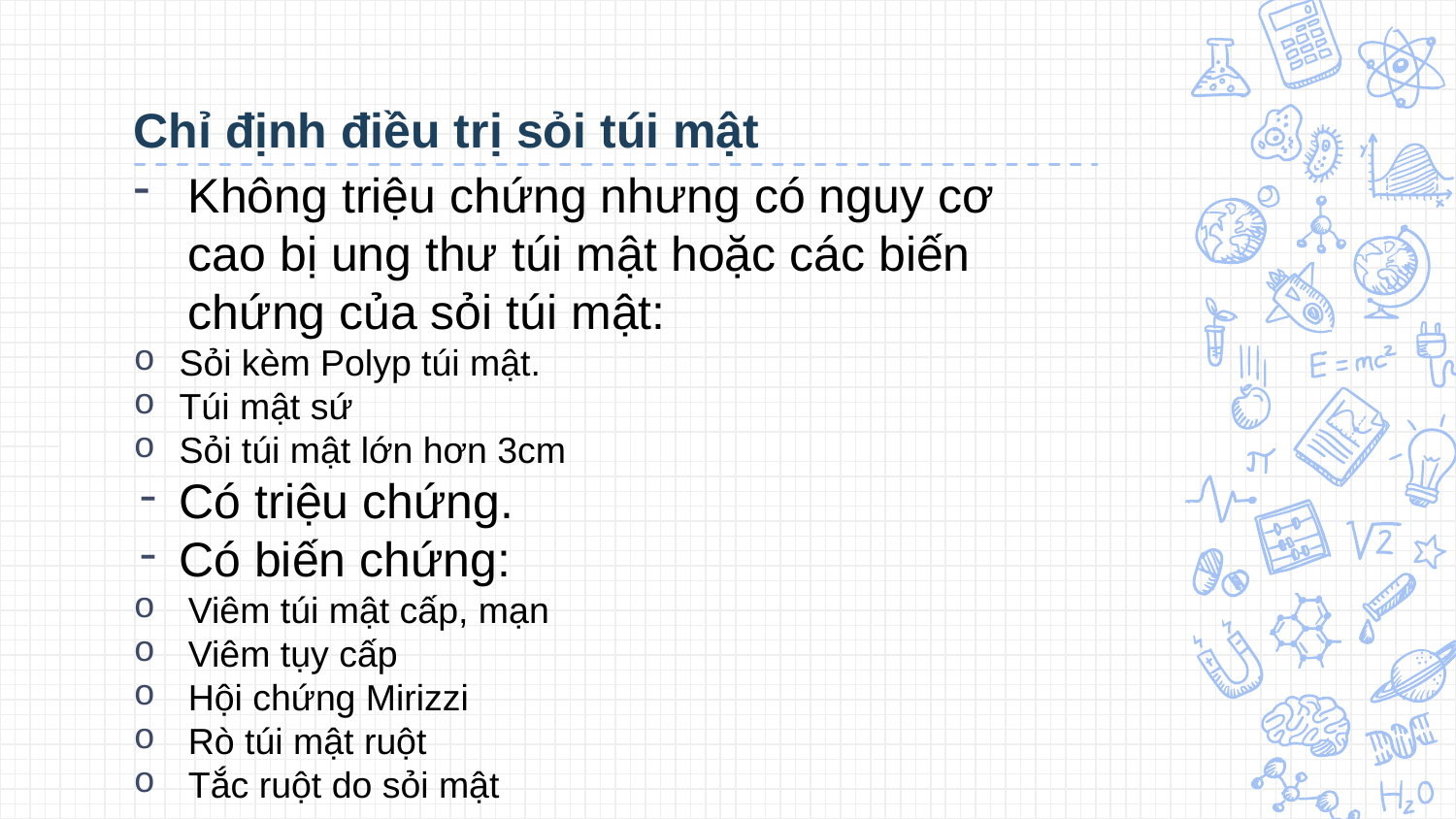

# Chỉ định điều trị sỏi túi mật
Không triệu chứng nhưng có nguy cơ cao bị ung thư túi mật hoặc các biến chứng của sỏi túi mật:
Sỏi kèm Polyp túi mật.
Túi mật sứ
Sỏi túi mật lớn hơn 3cm
Có triệu chứng.
Có biến chứng:
Viêm túi mật cấp, mạn
Viêm tụy cấp
Hội chứng Mirizzi
Rò túi mật ruột
Tắc ruột do sỏi mật